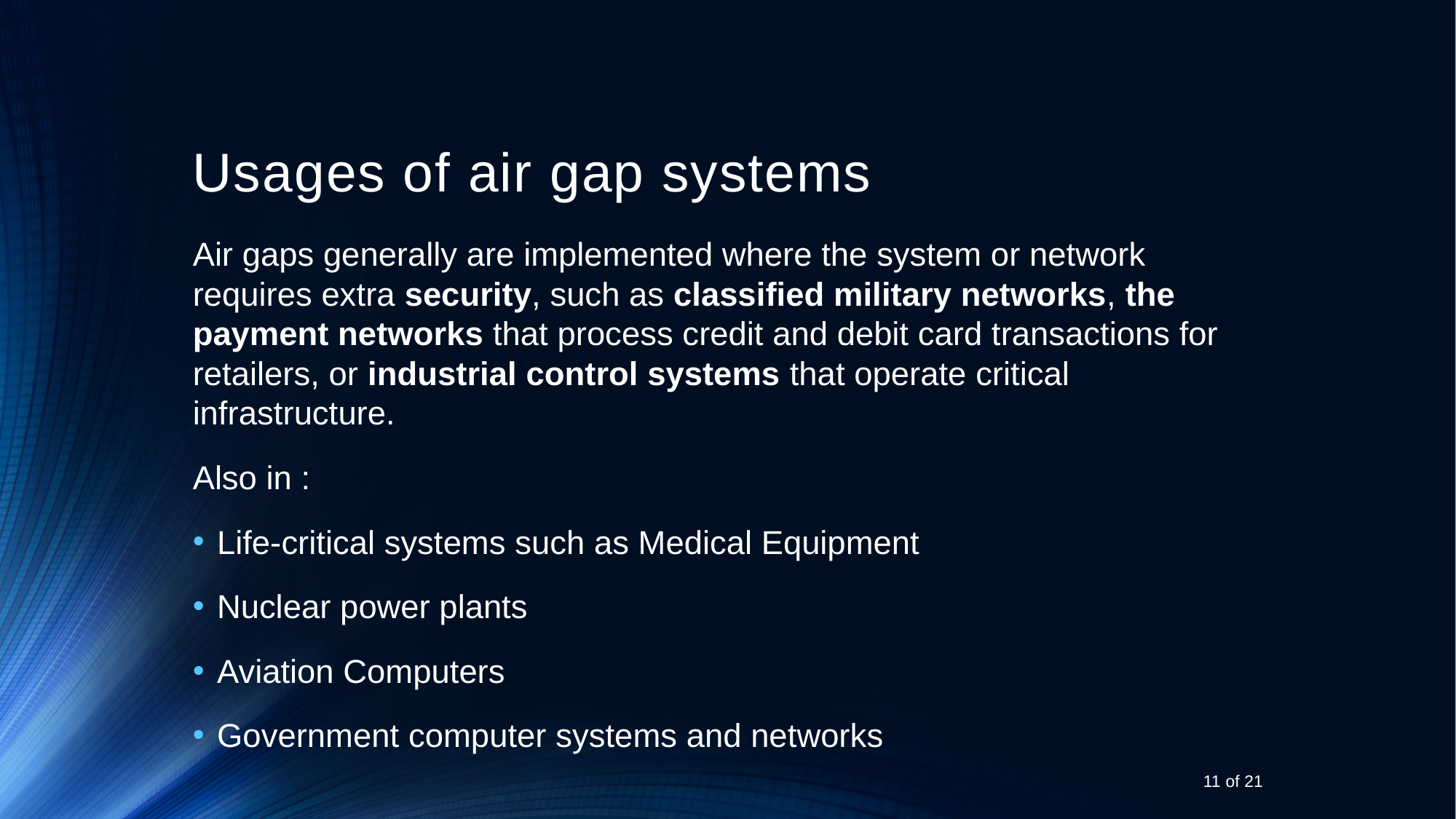

# Usages of air gap systems
Air gaps generally are implemented where the system or network requires extra security, such as classified military networks, the payment networks that process credit and debit card transactions for retailers, or industrial control systems that operate critical infrastructure.
Also in :
Life-critical systems such as Medical Equipment
Nuclear power plants
Aviation Computers
Government computer systems and networks
11 of 21